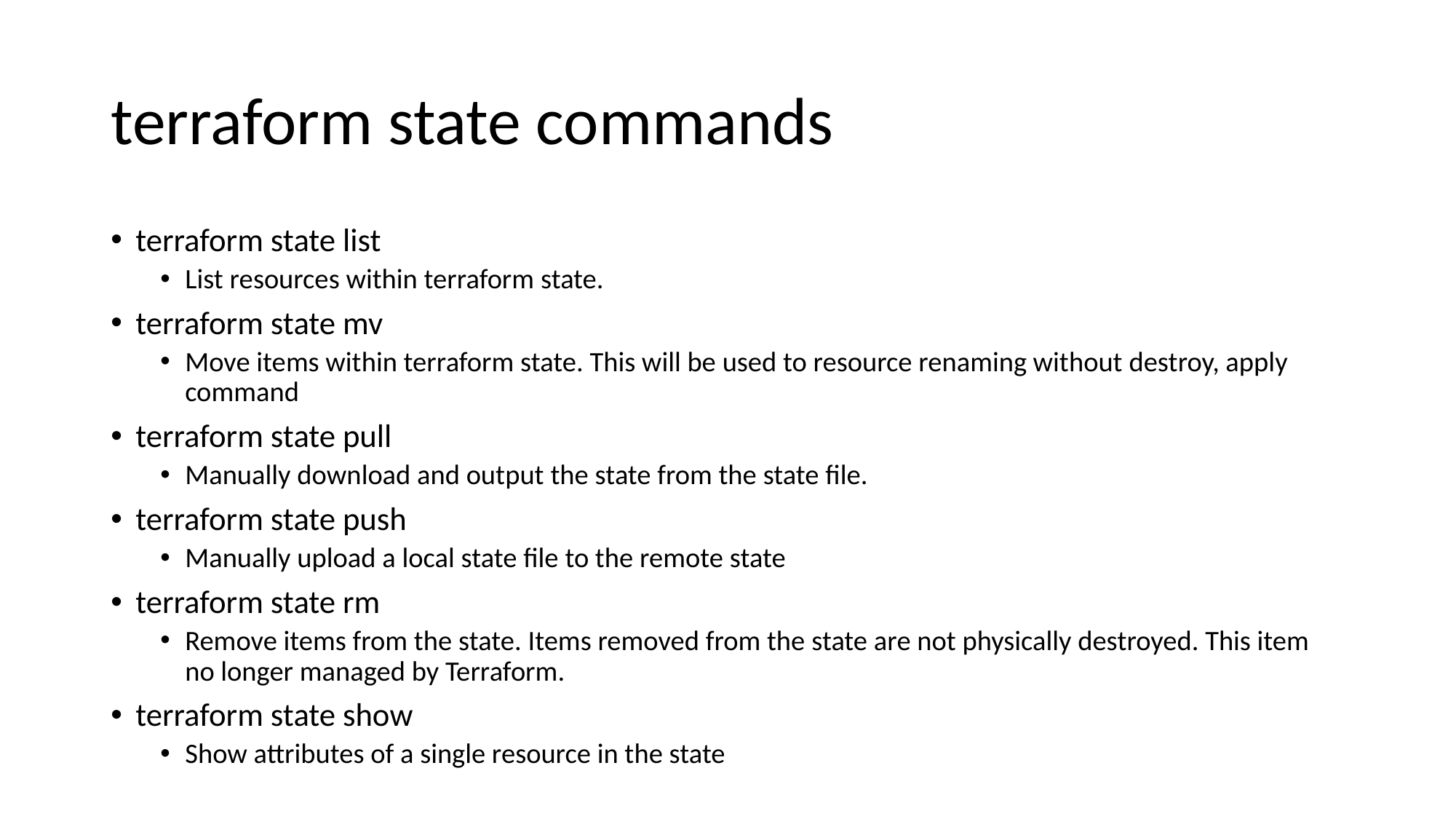

# terraform state commands
terraform state list
List resources within terraform state.
terraform state mv
Move items within terraform state. This will be used to resource renaming without destroy, apply command
terraform state pull
Manually download and output the state from the state file.
terraform state push
Manually upload a local state file to the remote state
terraform state rm
Remove items from the state. Items removed from the state are not physically destroyed. This item no longer managed by Terraform.
terraform state show
Show attributes of a single resource in the state